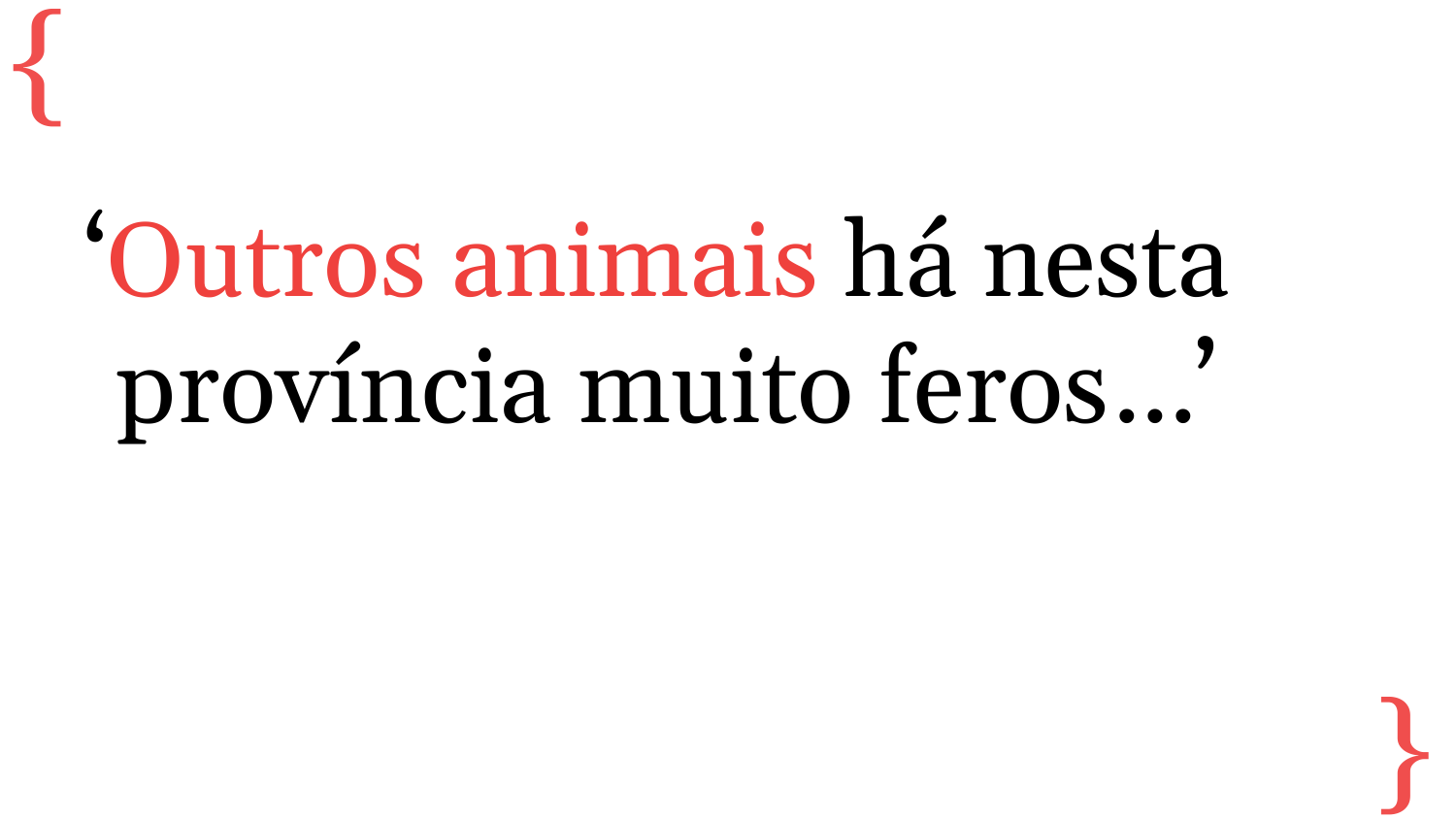

‘Outros animais há nesta província muito feros…’